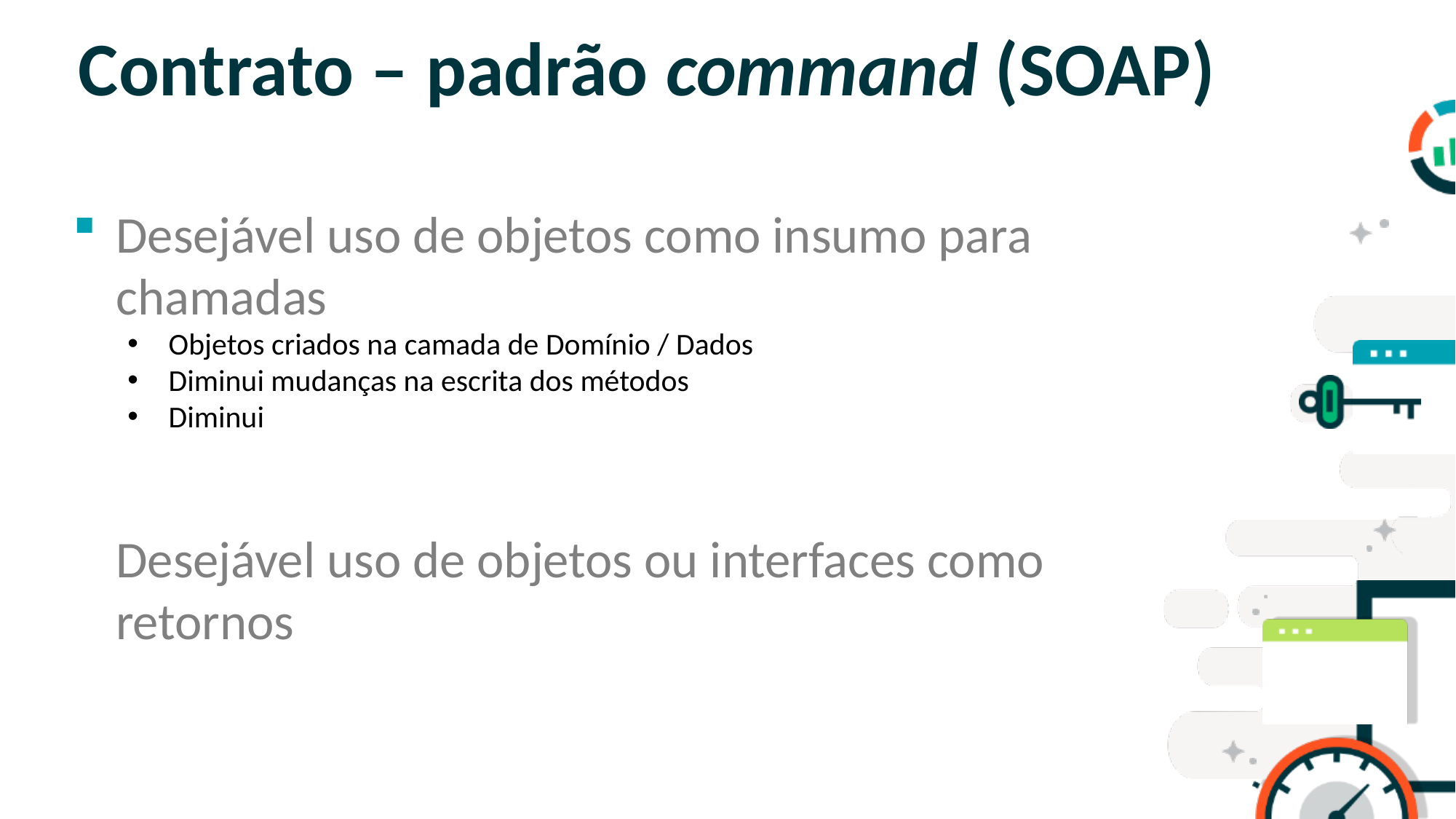

# Contrato – padrão command (SOAP)
Desejável uso de objetos como insumo para chamadas
Objetos criados na camada de Domínio / Dados
Diminui mudanças na escrita dos métodos
Diminui

Desejável uso de objetos ou interfaces como retornos